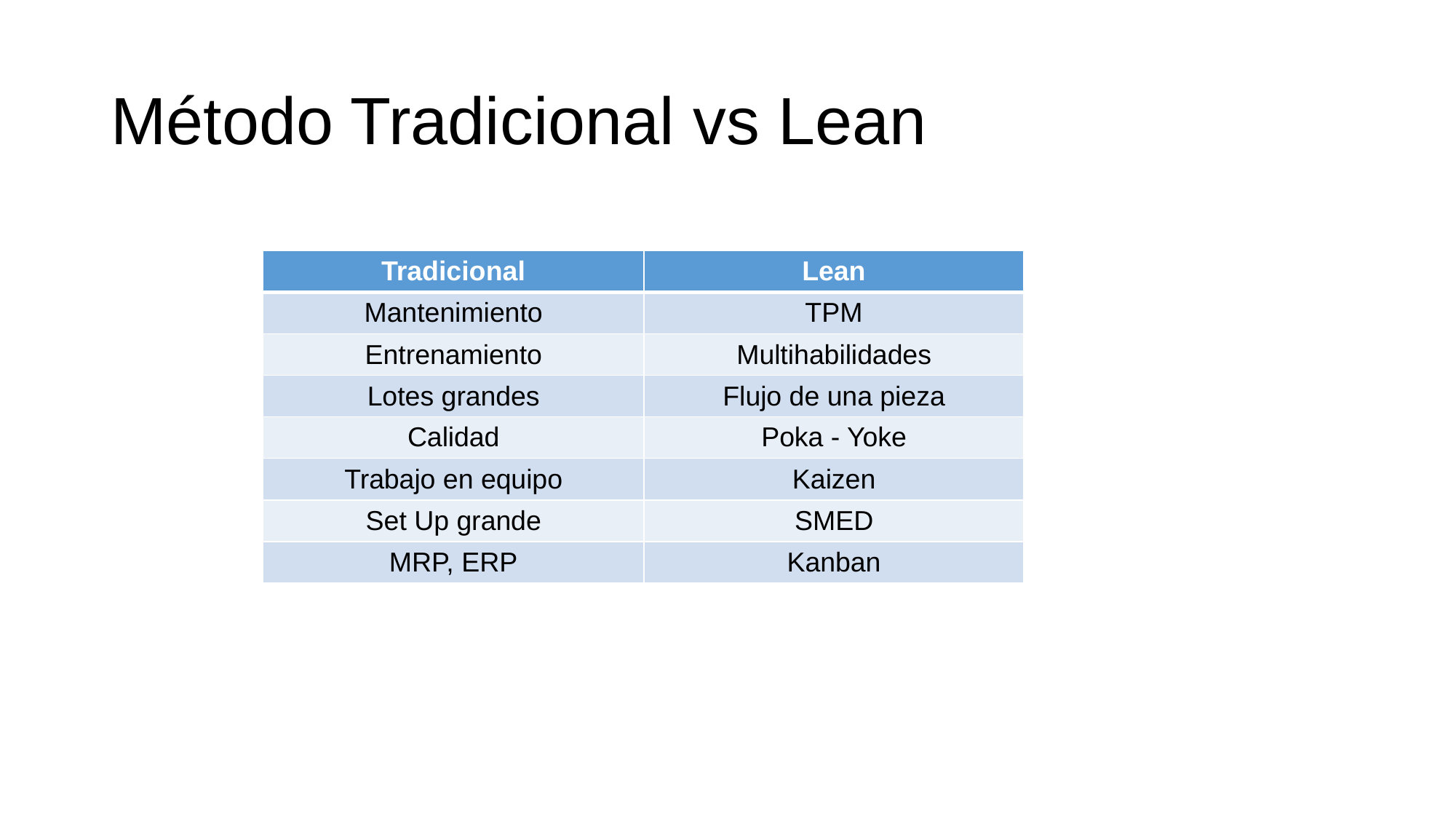

# Método Tradicional vs Lean
| Tradicional | Lean |
| --- | --- |
| Mantenimiento | TPM |
| Entrenamiento | Multihabilidades |
| Lotes grandes | Flujo de una pieza |
| Calidad | Poka - Yoke |
| Trabajo en equipo | Kaizen |
| Set Up grande | SMED |
| MRP, ERP | Kanban |